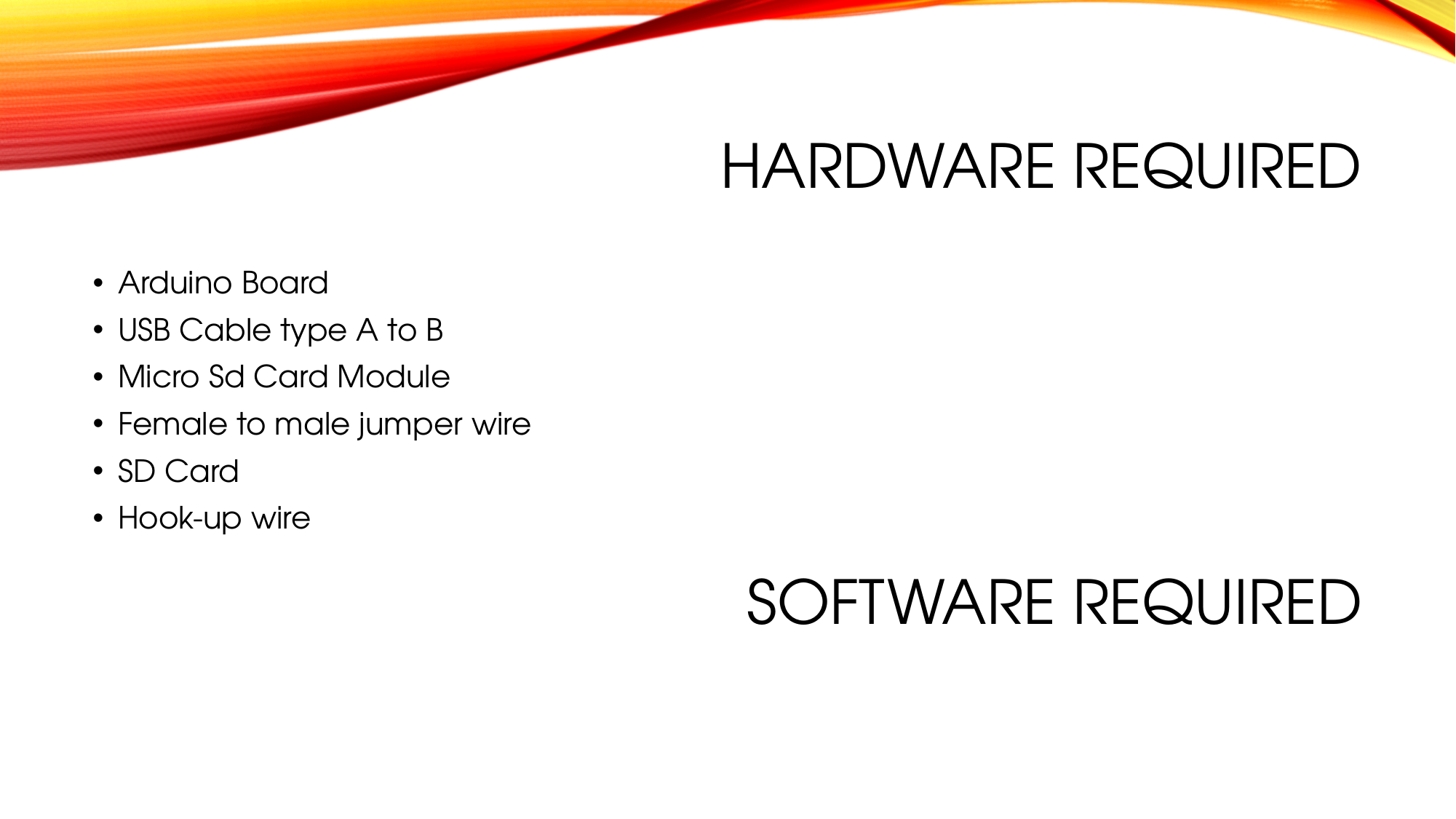

# Hardware Required
Arduino Board
USB Cable type A to B
Micro Sd Card Module
Female to male jumper wire
SD Card
Hook-up wire

SOFTWARE Required